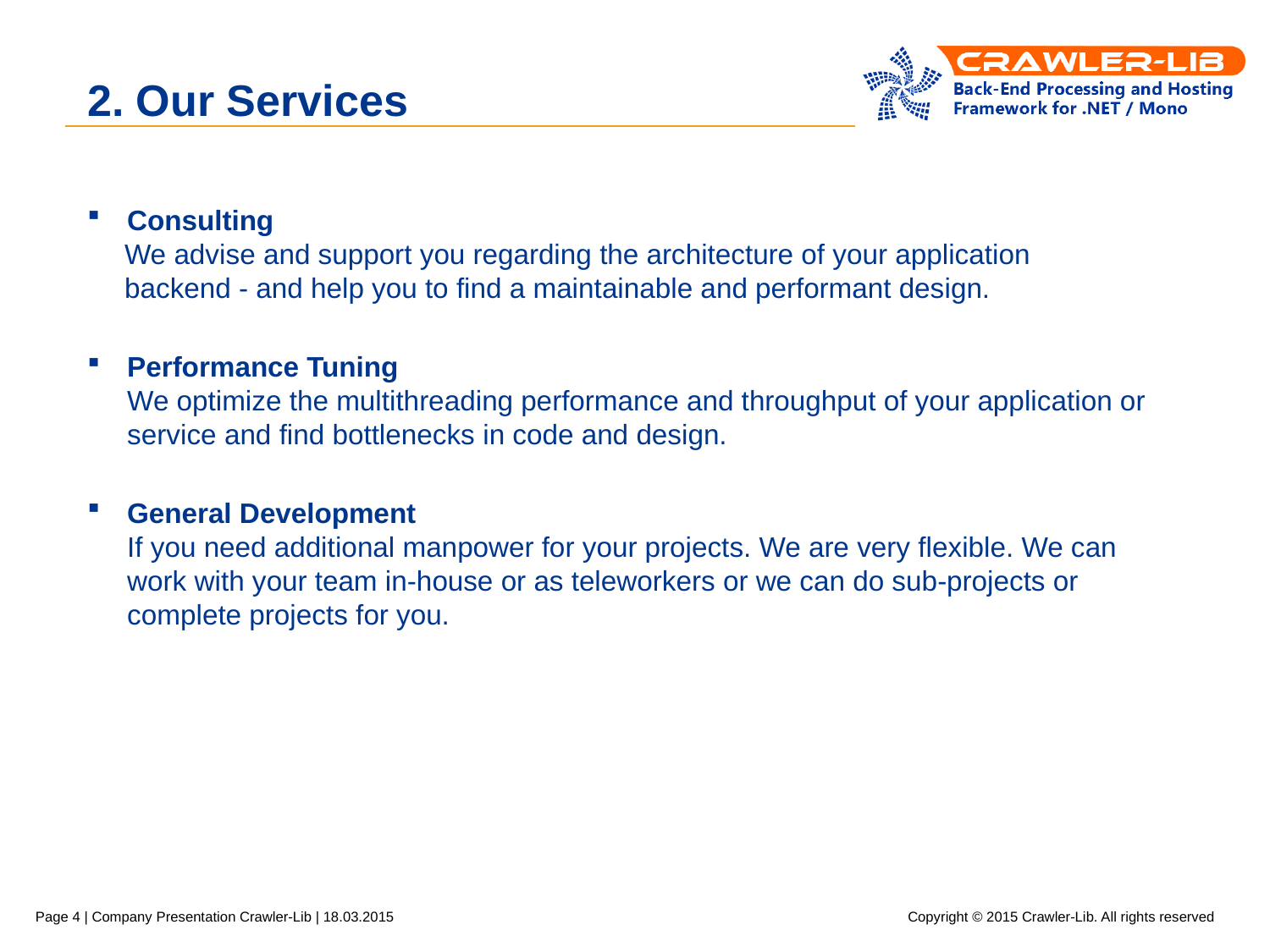

# 2. Our Services
Consulting
	We advise and support you regarding the architecture of your application
	backend - and help you to find a maintainable and performant design.

Performance Tuning
We optimize the multithreading performance and throughput of your application or service and find bottlenecks in code and design.

General Development
If you need additional manpower for your projects. We are very flexible. We can work with your team in-house or as teleworkers or we can do sub-projects or complete projects for you.